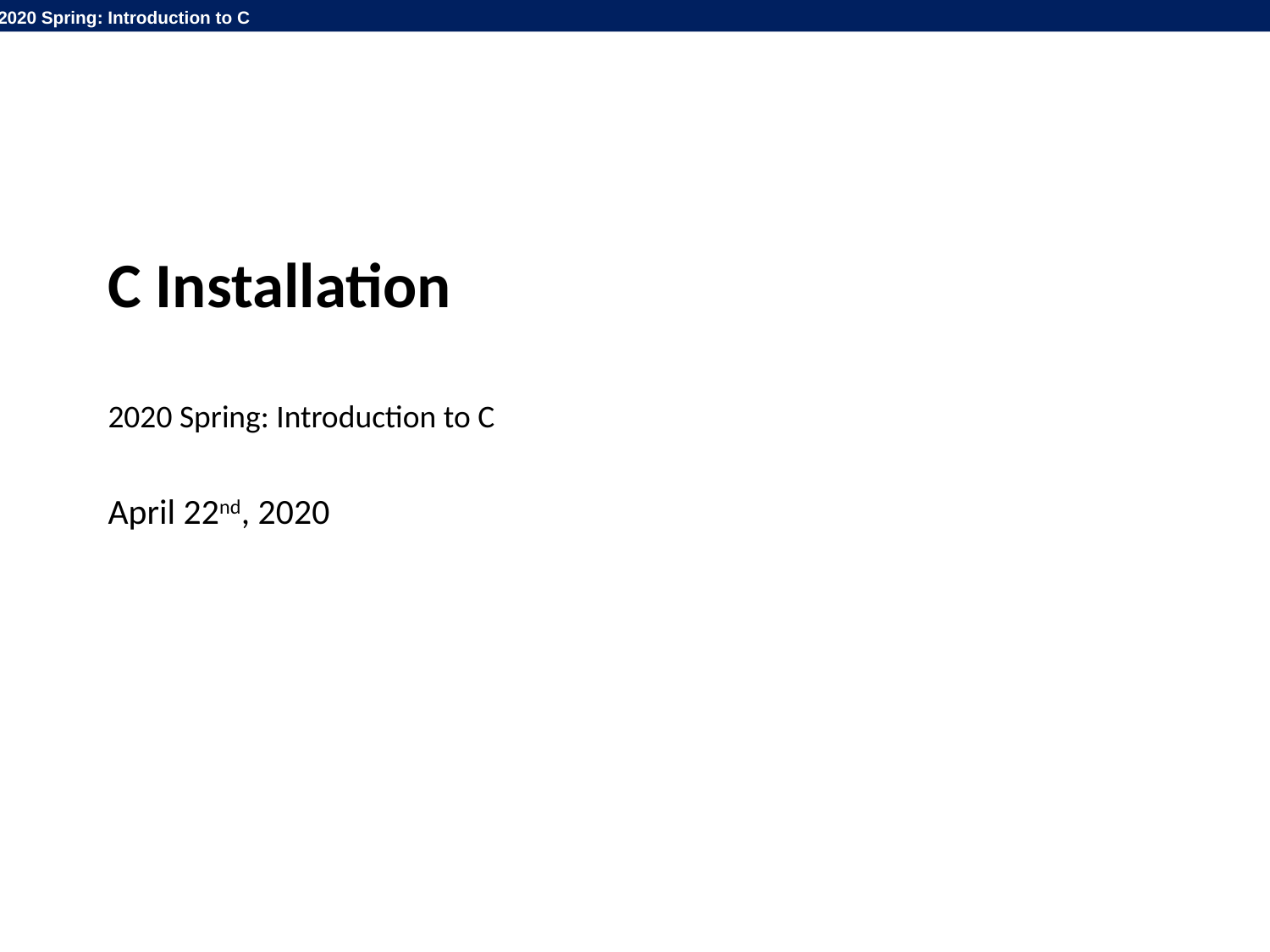

C Installation
2020 Spring: Introduction to C
April 22nd, 2020